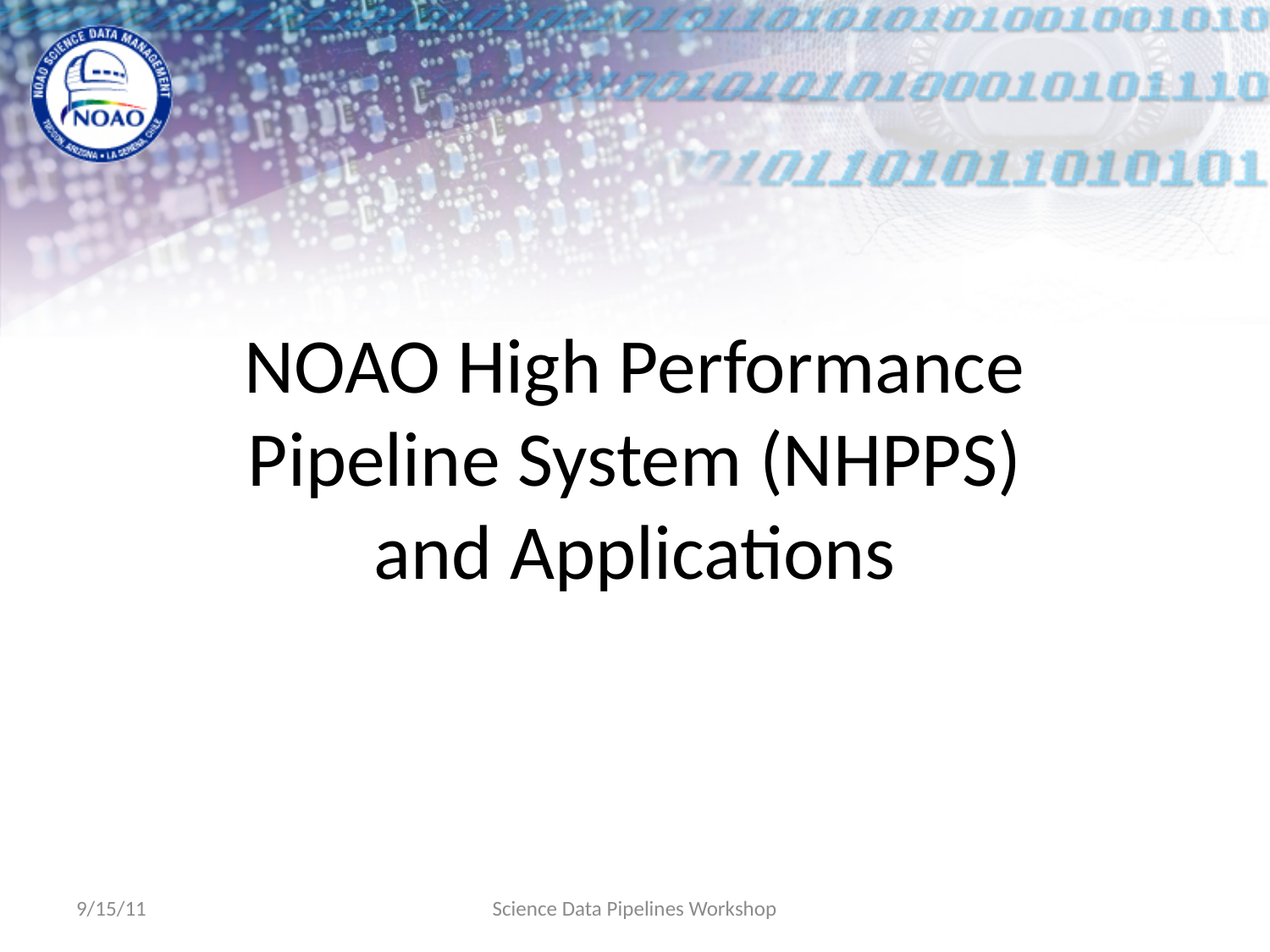

# NOAO High Performance Pipeline System (NHPPS) and Applications
9/15/11
Science Data Pipelines Workshop